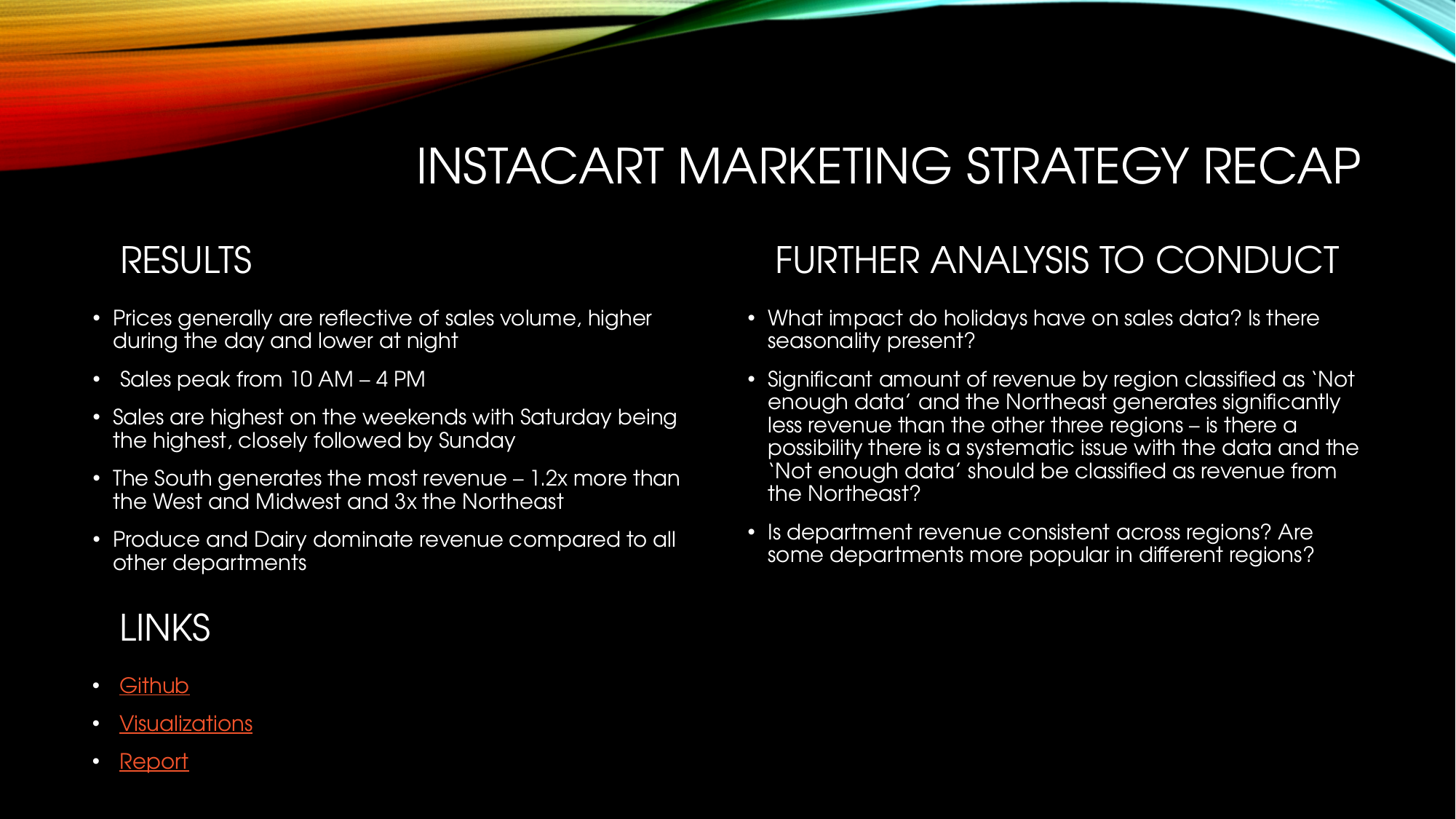

# Instacart marketing strategy recap
RESULTS
FURTHER ANALYSIS TO CONDUCT
Prices generally are reflective of sales volume, higher during the day and lower at night
Sales peak from 10 AM – 4 PM
Sales are highest on the weekends with Saturday being the highest, closely followed by Sunday
The South generates the most revenue – 1.2x more than the West and Midwest and 3x the Northeast
Produce and Dairy dominate revenue compared to all other departments

What impact do holidays have on sales data? Is there seasonality present?
Significant amount of revenue by region classified as ‘Not enough data’ and the Northeast generates significantly less revenue than the other three regions – is there a possibility there is a systematic issue with the data and the ‘Not enough data’ should be classified as revenue from the Northeast?
Is department revenue consistent across regions? Are some departments more popular in different regions?
LINKS
Github
Visualizations
Report